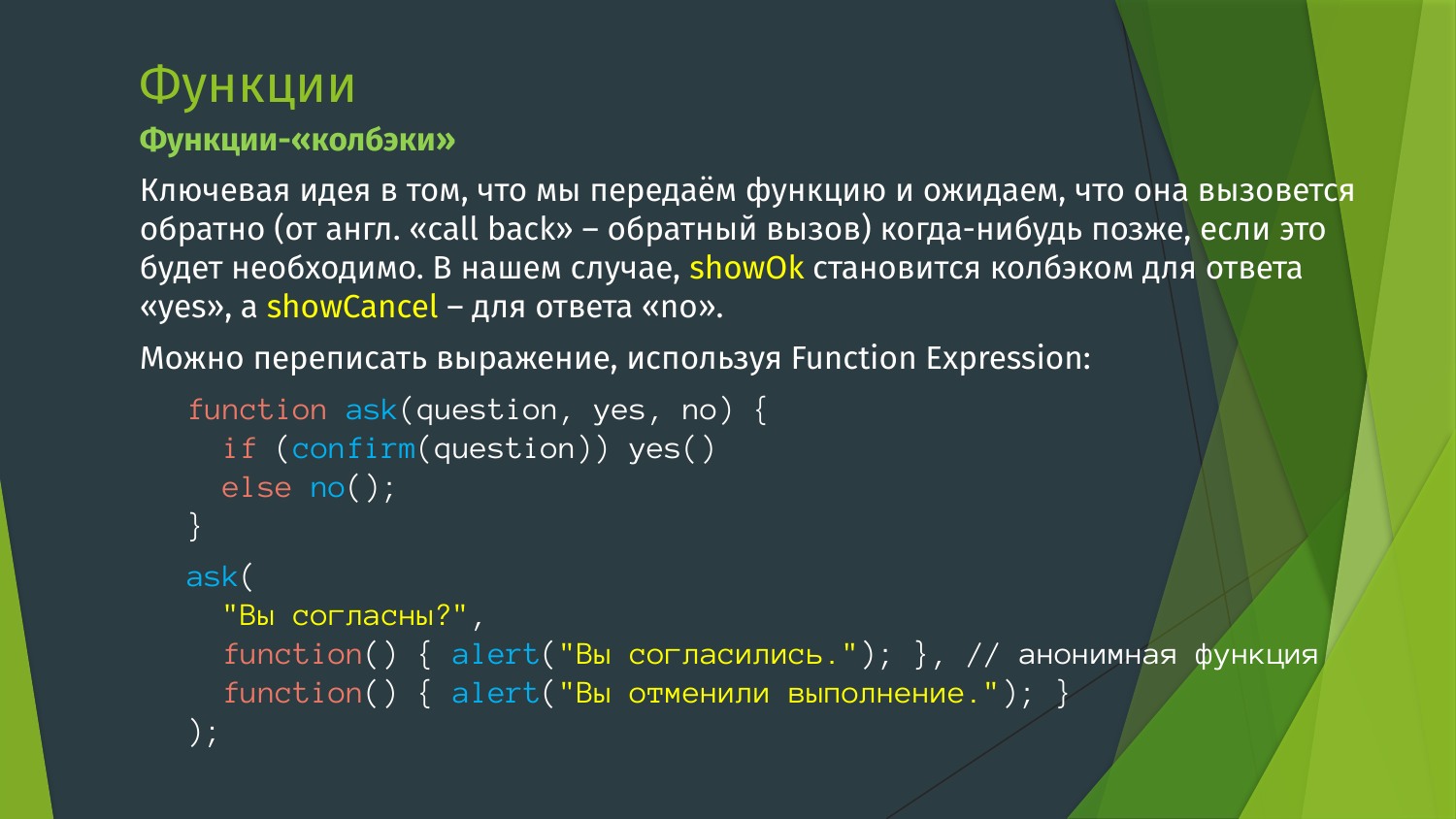

# Функции
Функции-«колбэки»
Ключевая идея в том, что мы передаём функцию и ожидаем, что она вызовется обратно (от англ. «call back» – обратный вызов) когда-нибудь позже, если это будет необходимо. В нашем случае, showOk становится колбэком для ответа «yes», а showCancel – для ответа «no».
Можно переписать выражение, используя Function Expression:
function ask(question, yes, no) {
  if (confirm(question)) yes()
  else no();
}
ask(
  "Вы согласны?",
  function() { alert("Вы согласились."); }, // анонимная функция
  function() { alert("Вы отменили выполнение."); }
);